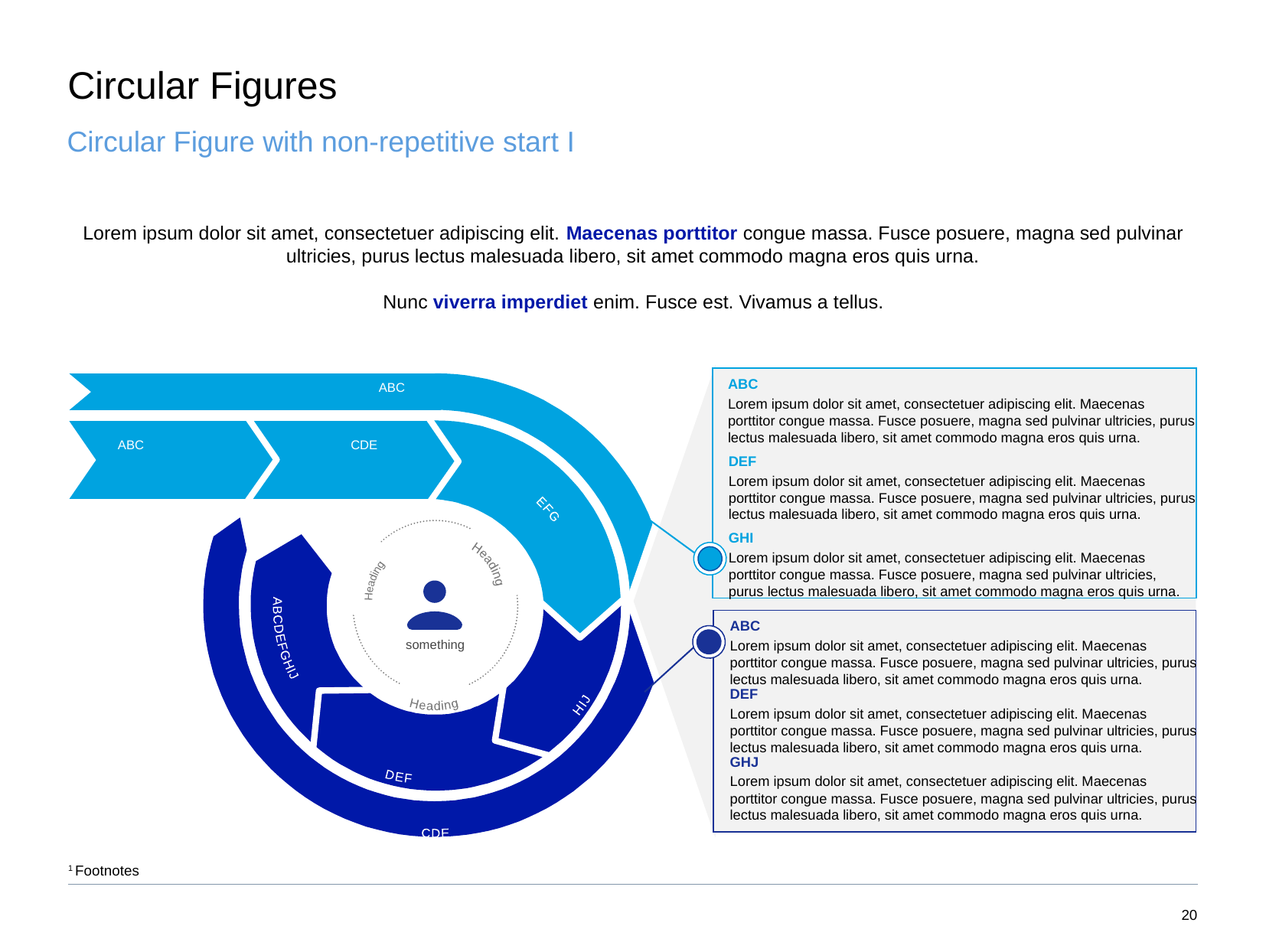

# Circular Figures
Circular Figure with non-repetitive start I
Lorem ipsum dolor sit amet, consectetuer adipiscing elit. Maecenas porttitor congue massa. Fusce posuere, magna sed pulvinar ultricies, purus lectus malesuada libero, sit amet commodo magna eros quis urna.

Nunc viverra imperdiet enim. Fusce est. Vivamus a tellus.

ABC
Lorem ipsum dolor sit amet, consectetuer adipiscing elit. Maecenas porttitor congue massa. Fusce posuere, magna sed pulvinar ultricies, purus lectus malesuada libero, sit amet commodo magna eros quis urna.

ABC

ABC
CDE
DEF
Lorem ipsum dolor sit amet, consectetuer adipiscing elit. Maecenas porttitor congue massa. Fusce posuere, magna sed pulvinar ultricies, purus lectus malesuada libero, sit amet commodo magna eros quis urna.

EFG

GHI
Lorem ipsum dolor sit amet, consectetuer adipiscing elit. Maecenas porttitor congue massa. Fusce posuere, magna sed pulvinar ultricies, purus lectus malesuada libero, sit amet commodo magna eros quis urna.
Heading
Heading

Heading
ABCDEFGHIJ

Heading

ABC
Lorem ipsum dolor sit amet, consectetuer adipiscing elit. Maecenas porttitor congue massa. Fusce posuere, magna sed pulvinar ultricies, purus lectus malesuada libero, sit amet commodo magna eros quis urna.

HIJ

something
DEF

DEF
Lorem ipsum dolor sit amet, consectetuer adipiscing elit. Maecenas porttitor congue massa. Fusce posuere, magna sed pulvinar ultricies, purus lectus malesuada libero, sit amet commodo magna eros quis urna.

GHJ
Lorem ipsum dolor sit amet, consectetuer adipiscing elit. Maecenas porttitor congue massa. Fusce posuere, magna sed pulvinar ultricies, purus lectus malesuada libero, sit amet commodo magna eros quis urna.

CDE
1 Footnotes

20